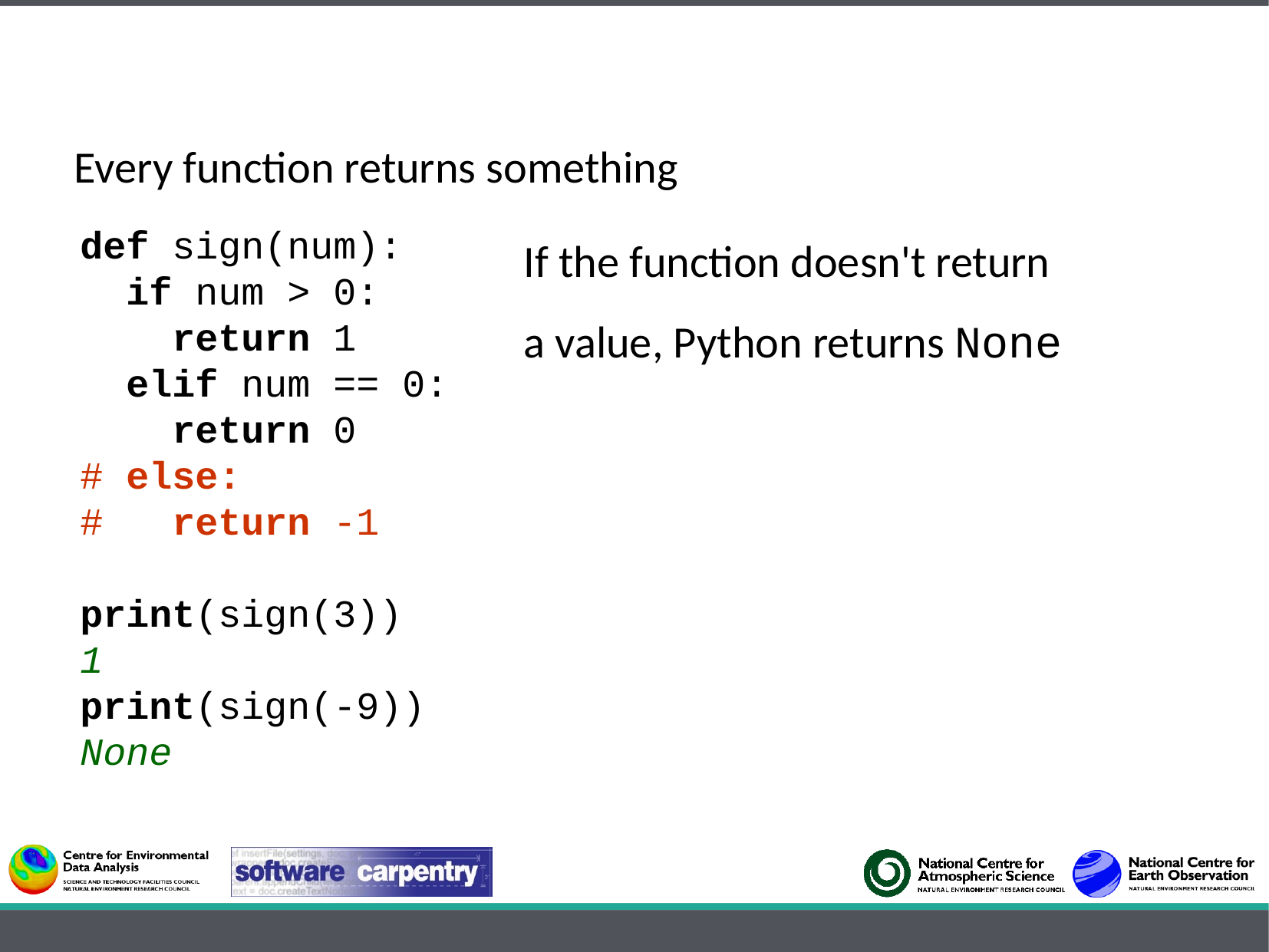

Every function returns something
If the function doesn't return
a value, Python returns None
def sign(num):
  if num > 0:
    return 1
  elif num == 0:
    return 0
# else:
#   return -1

print(sign(3))
1
print(sign(-9))
None